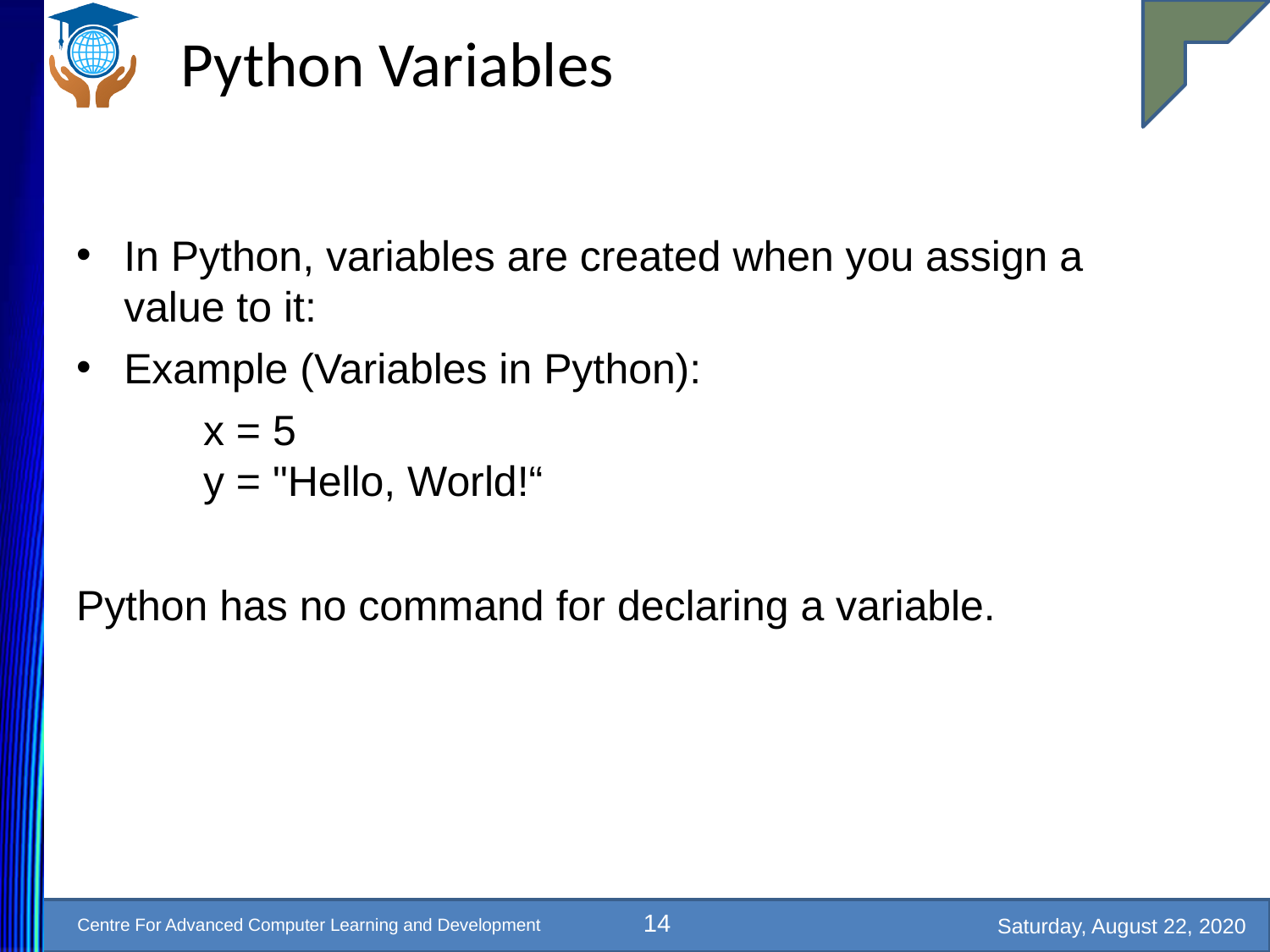

# Python Variables
In Python, variables are created when you assign a value to it:
Example (Variables in Python):
	x = 5
	y = "Hello, World!“

Python has no command for declaring a variable.
14
Saturday, August 22, 2020